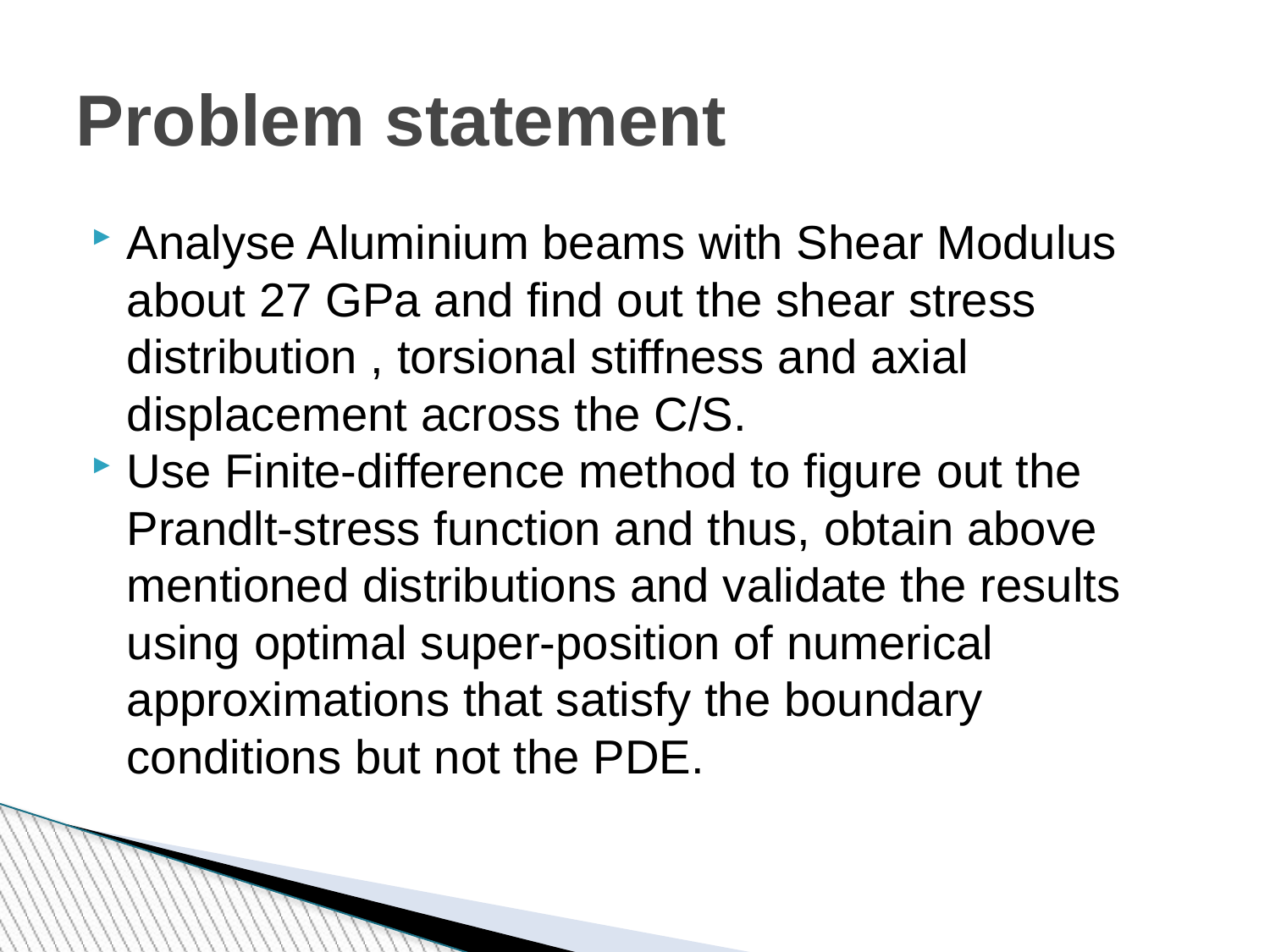

Problem statement
Analyse Aluminium beams with Shear Modulus about 27 GPa and find out the shear stress distribution , torsional stiffness and axial displacement across the C/S.
Use Finite-difference method to figure out the Prandlt-stress function and thus, obtain above mentioned distributions and validate the results using optimal super-position of numerical approximations that satisfy the boundary conditions but not the PDE.